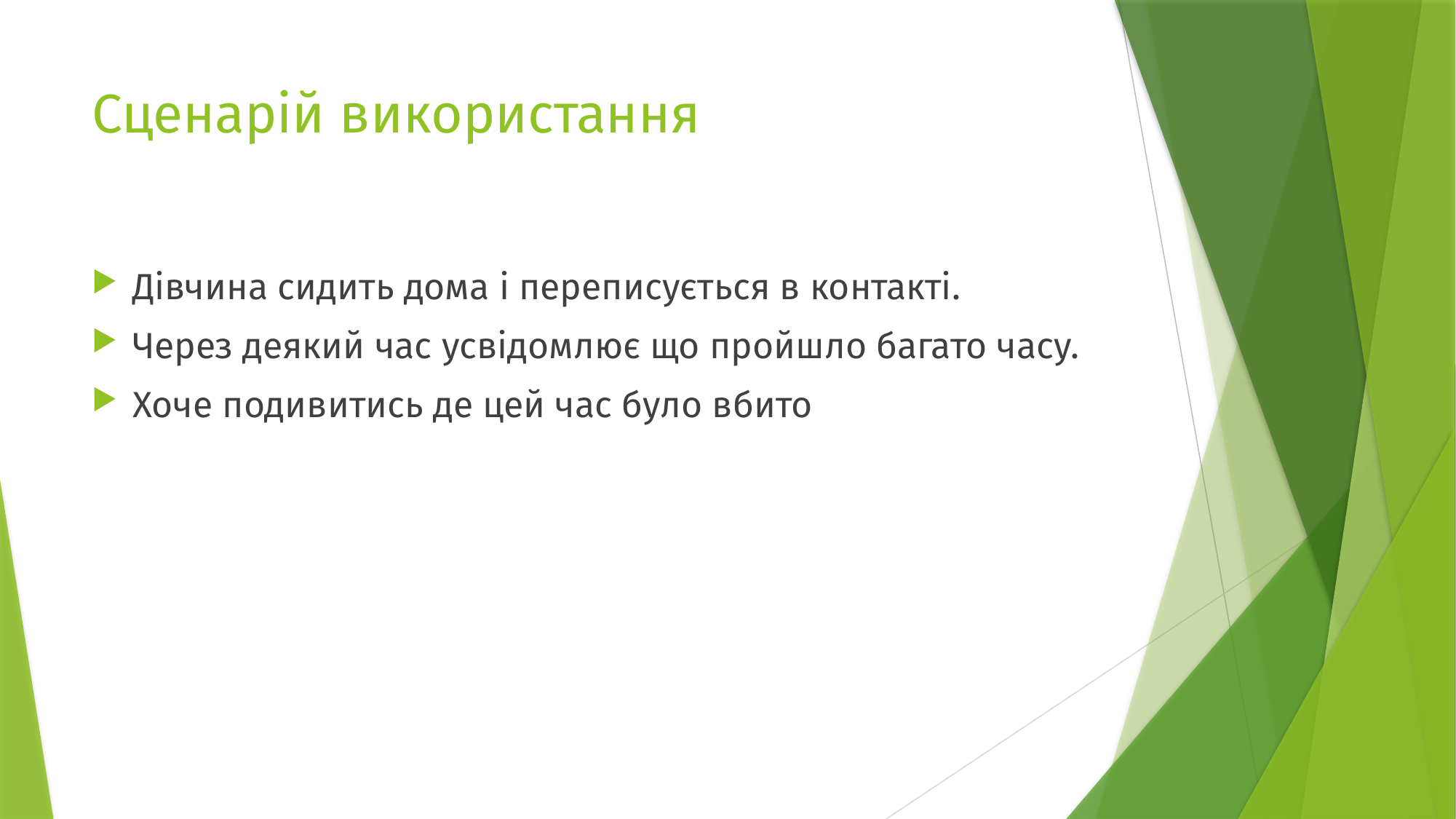

# Сценарій використання
Дівчина сидить дома і переписується в контакті.
Через деякий час усвідомлює що пройшло багато часу.
Хоче подивитись де цей час було вбито